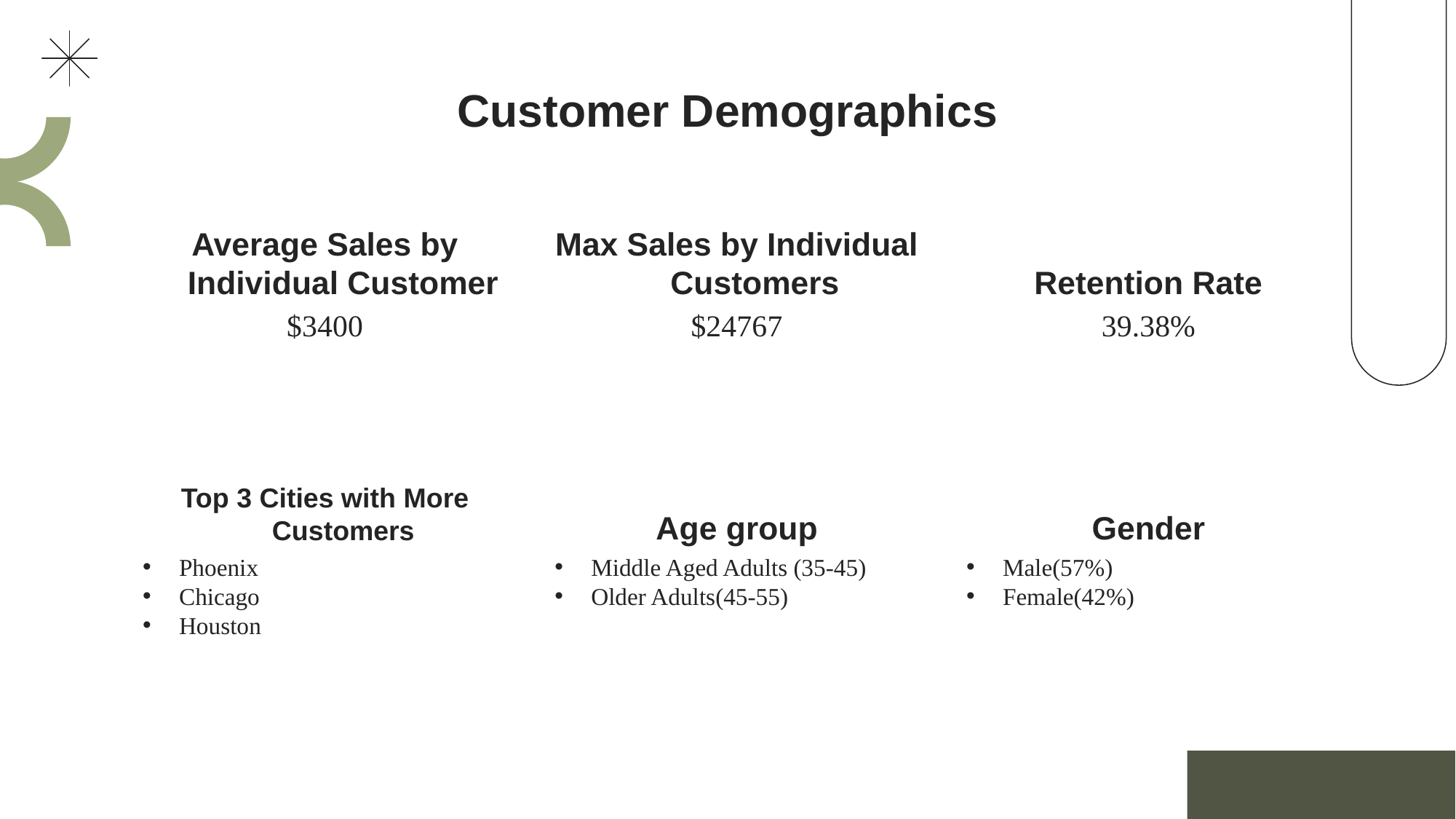

# Customer Demographics
Average Sales by Individual Customer
Max Sales by Individual Customers
Retention Rate
$3400
$24767
39.38%
Top 3 Cities with More Customers
Age group
Gender
Phoenix
Chicago
Houston

Middle Aged Adults (35-45)
Older Adults(45-55)

Male(57%)
Female(42%)